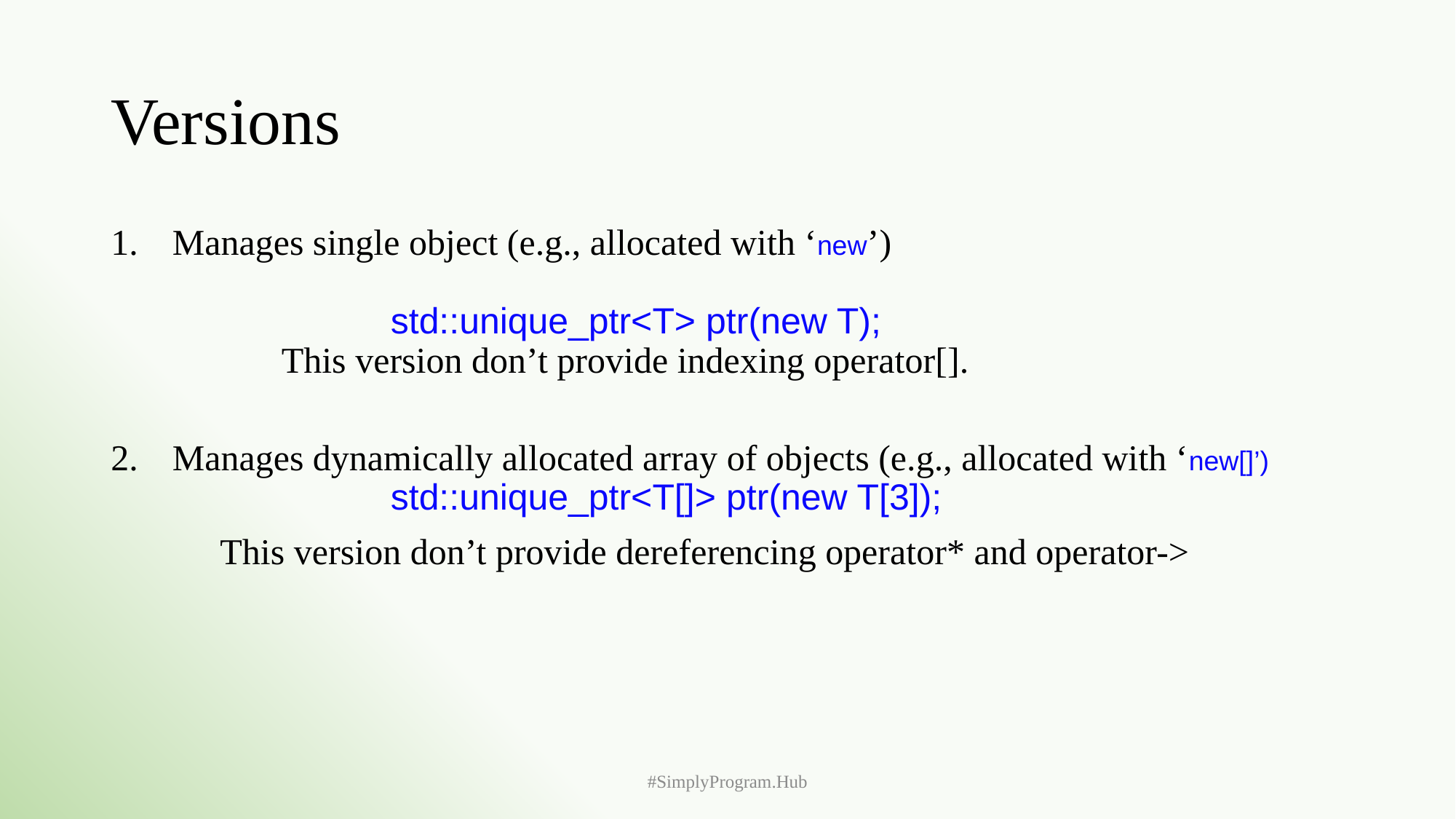

# Versions
Manages single object (e.g., allocated with ‘new’)
		std::unique_ptr<T> ptr(new T);
	This version don’t provide indexing operator[].
Manages dynamically allocated array of objects (e.g., allocated with ‘new[]’)
		std::unique_ptr<T[]> ptr(new T[3]);
	This version don’t provide dereferencing operator* and operator->
#SimplyProgram.Hub